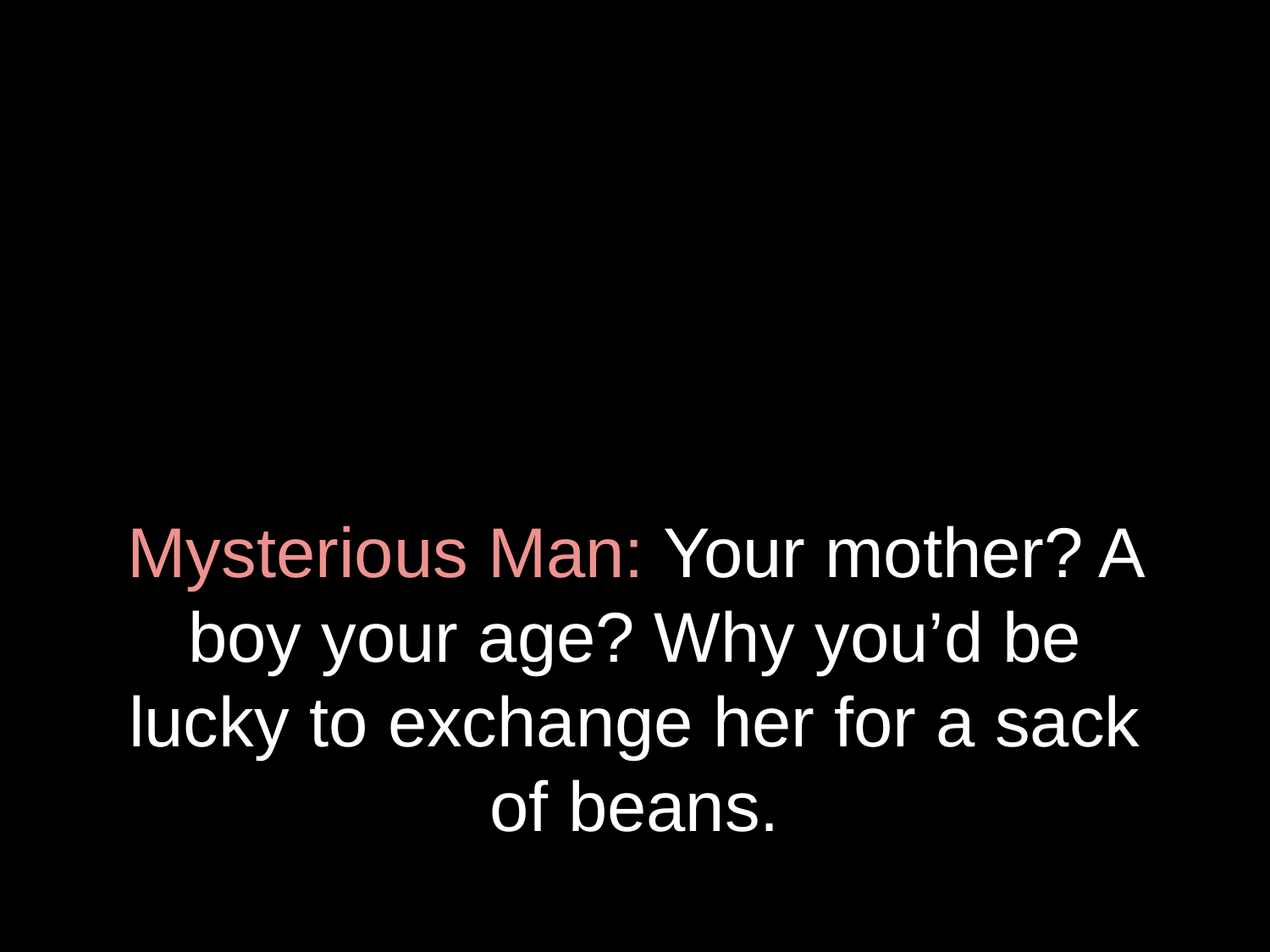

# Mysterious Man: Your mother? A boy your age? Why you’d be lucky to exchange her for a sack of beans.